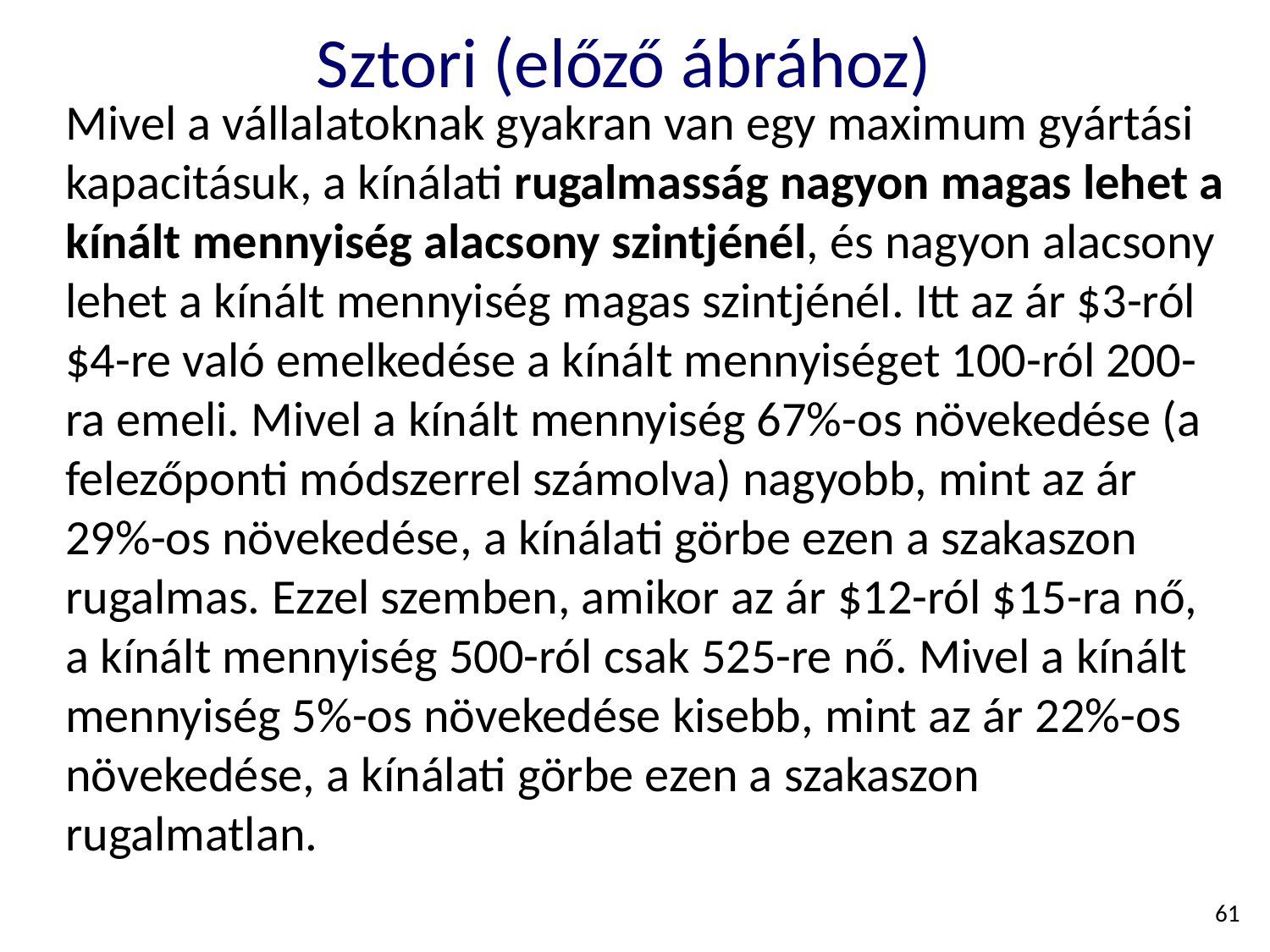

# Sztori (előző ábrához)
Mivel a vállalatoknak gyakran van egy maximum gyártási kapacitásuk, a kínálati rugalmasság nagyon magas lehet a kínált mennyiség alacsony szintjénél, és nagyon alacsony lehet a kínált mennyiség magas szintjénél. Itt az ár $3-ról $4-re való emelkedése a kínált mennyiséget 100-ról 200-ra emeli. Mivel a kínált mennyiség 67%-os növekedése (a felezőponti módszerrel számolva) nagyobb, mint az ár 29%-os növekedése, a kínálati görbe ezen a szakaszon rugalmas. Ezzel szemben, amikor az ár $12-ról $15-ra nő, a kínált mennyiség 500-ról csak 525-re nő. Mivel a kínált mennyiség 5%-os növekedése kisebb, mint az ár 22%-os növekedése, a kínálati görbe ezen a szakaszon rugalmatlan.

61